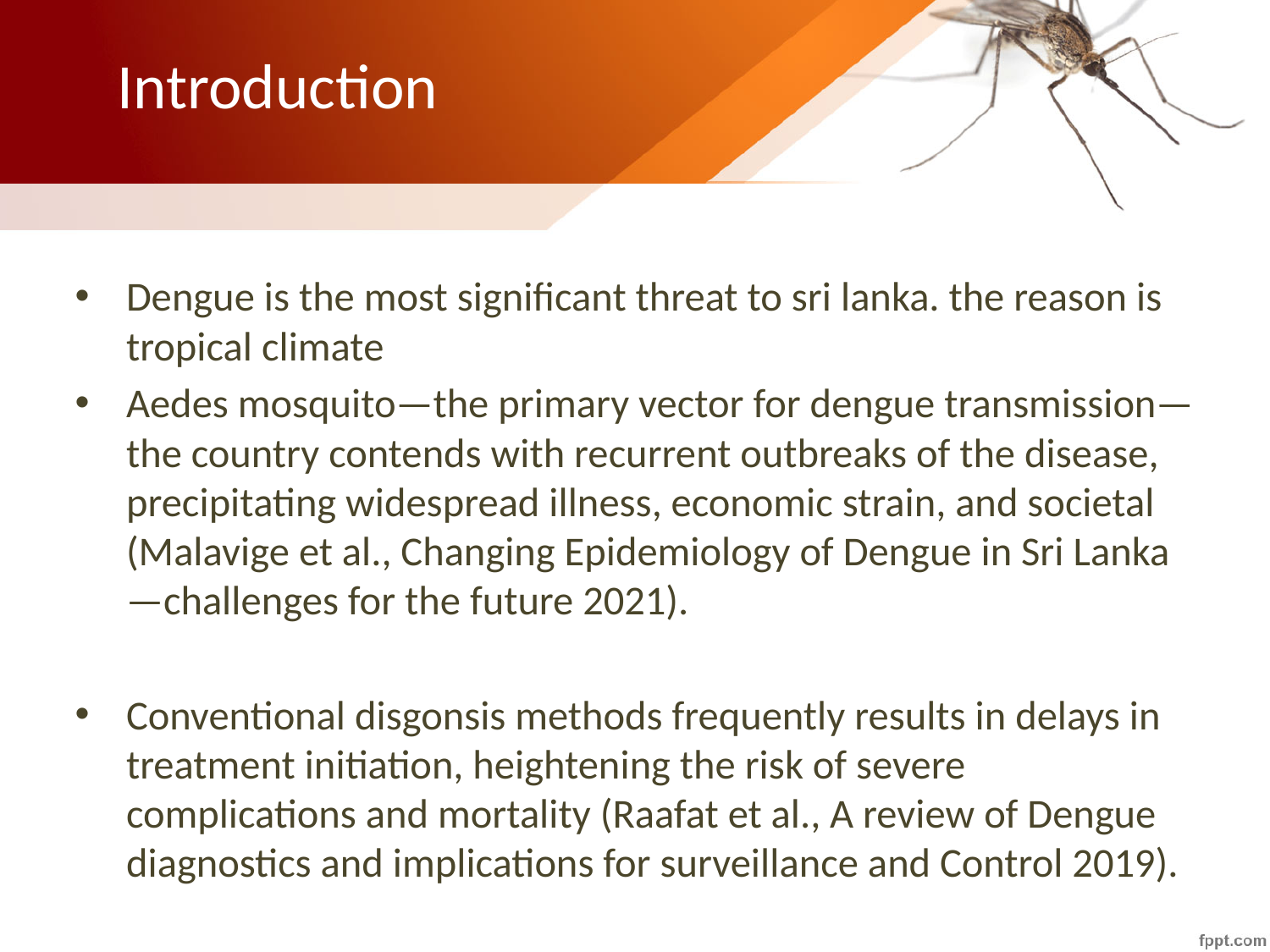

# Introduction
Dengue is the most significant threat to sri lanka. the reason is tropical climate
Aedes mosquito—the primary vector for dengue transmission—the country contends with recurrent outbreaks of the disease, precipitating widespread illness, economic strain, and societal (Malavige et al., Changing Epidemiology of Dengue in Sri Lanka—challenges for the future 2021).

Conventional disgonsis methods frequently results in delays in treatment initiation, heightening the risk of severe complications and mortality (Raafat et al., A review of Dengue diagnostics and implications for surveillance and Control 2019).